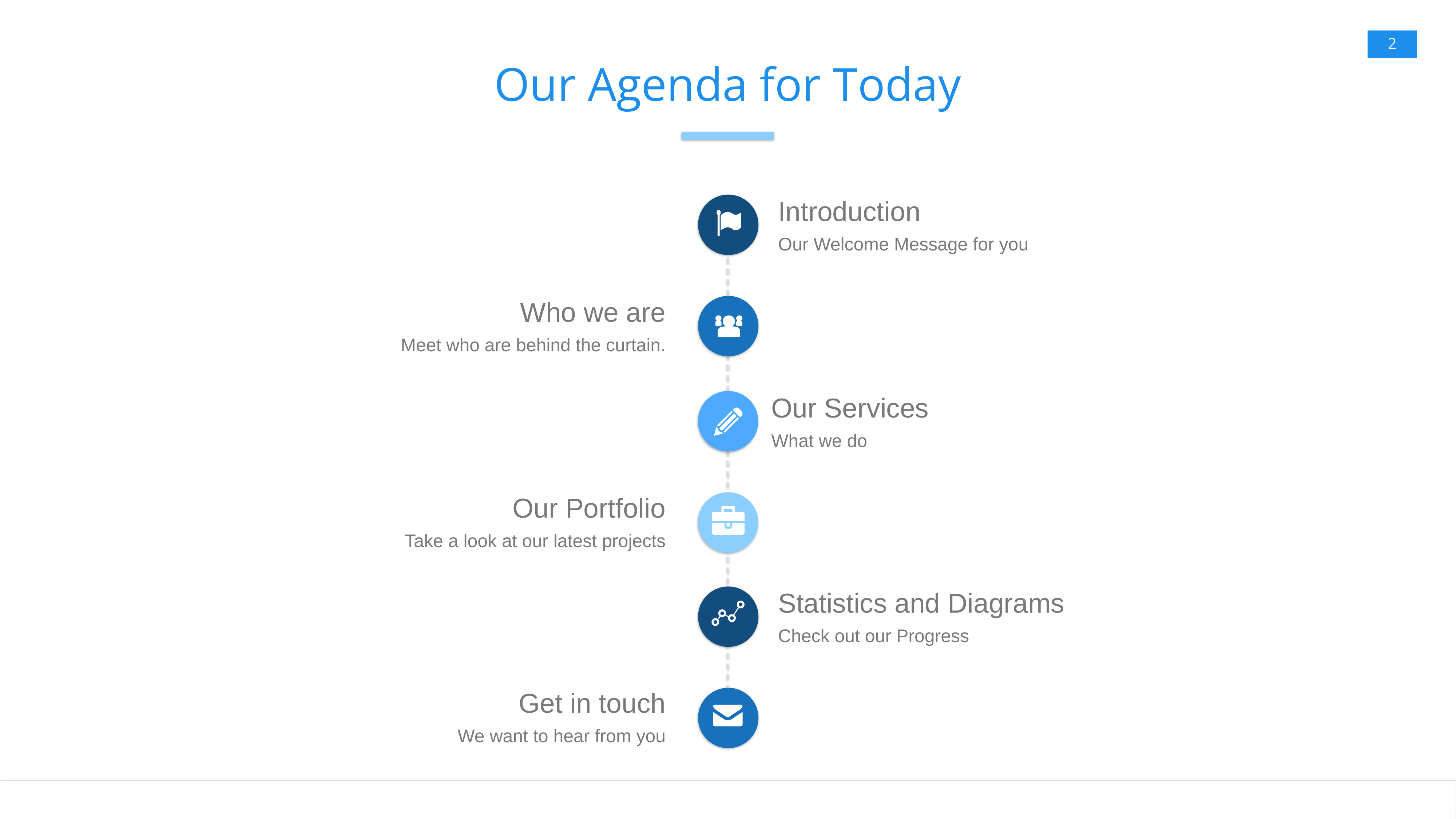

2
# Our Agenda for Today

Introduction
Our Welcome Message for you

Who we are
Meet who are behind the curtain.

Our Services
What we do

Our Portfolio
Take a look at our latest projects

Statistics and Diagrams
Check out our Progress

Get in touch
We want to hear from you